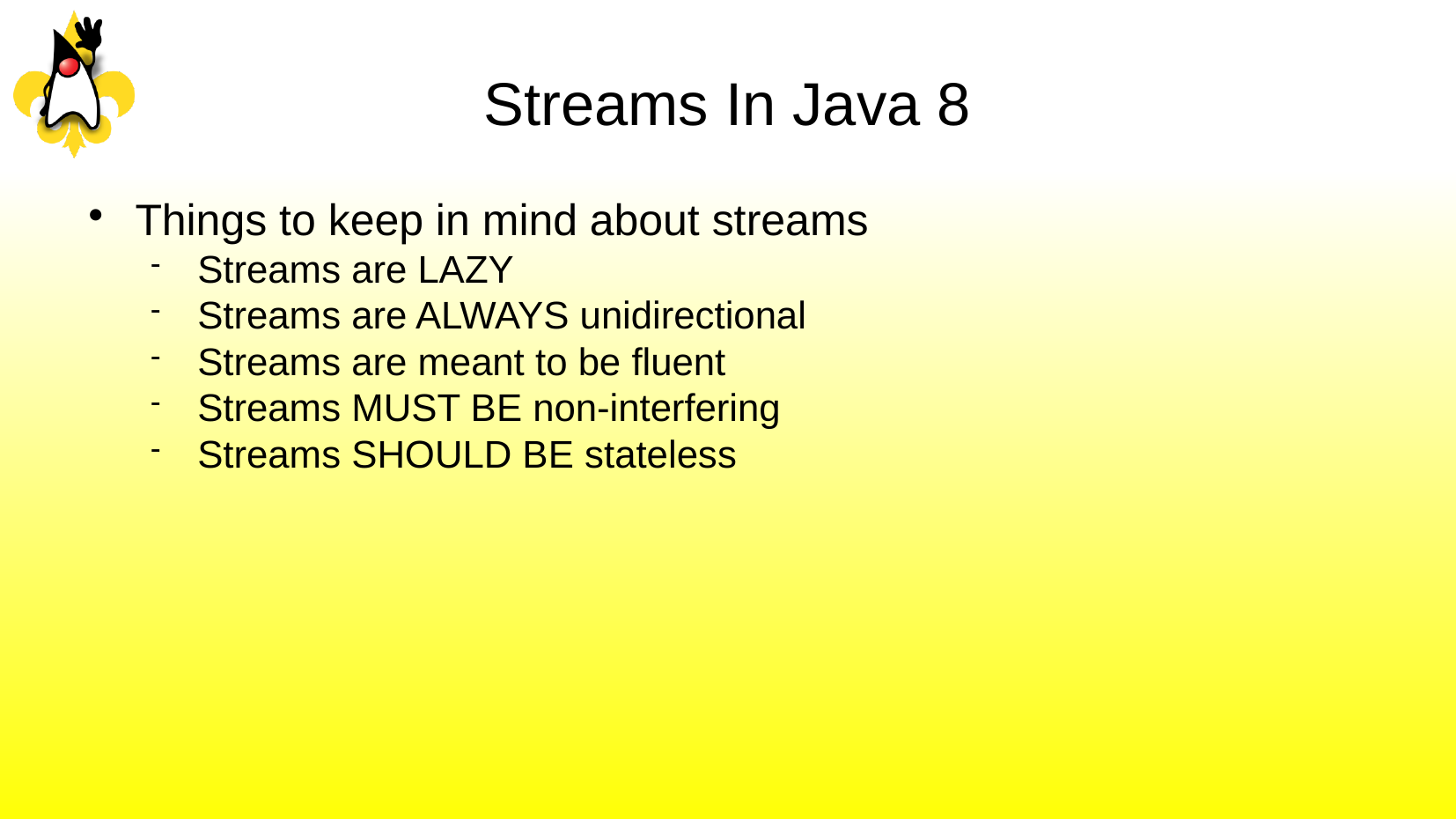

Streams In Java 8
Things to keep in mind about streams
Streams are LAZY
Streams are ALWAYS unidirectional
Streams are meant to be fluent
Streams MUST BE non-interfering
Streams SHOULD BE stateless